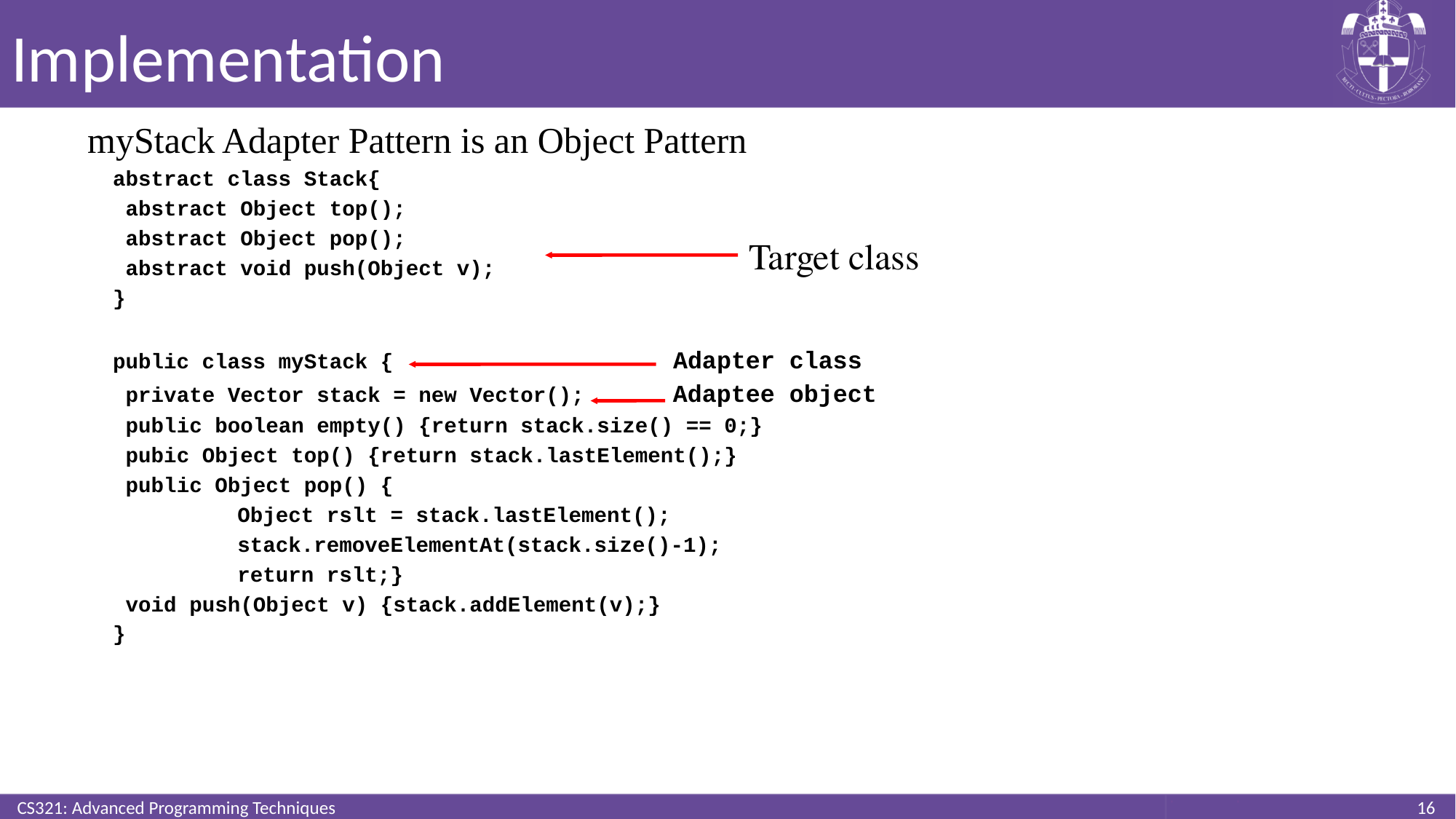

# Implementation
myStack Adapter Pattern is an Object Pattern
  abstract class Stack{
   abstract Object top();
   abstract Object pop();
   abstract void push(Object v);
  }

  public class myStack {                      Adapter class
   private Vector stack = new Vector();       Adaptee object
   public boolean empty() {return stack.size() == 0;}
   pubic Object top() {return stack.lastElement();}
   public Object pop() {
		Object rslt = stack.lastElement();
		stack.removeElementAt(stack.size()-1);
    	return rslt;}
   void push(Object v) {stack.addElement(v);}
  }

Target class

CS321: Advanced Programming Techniques
16